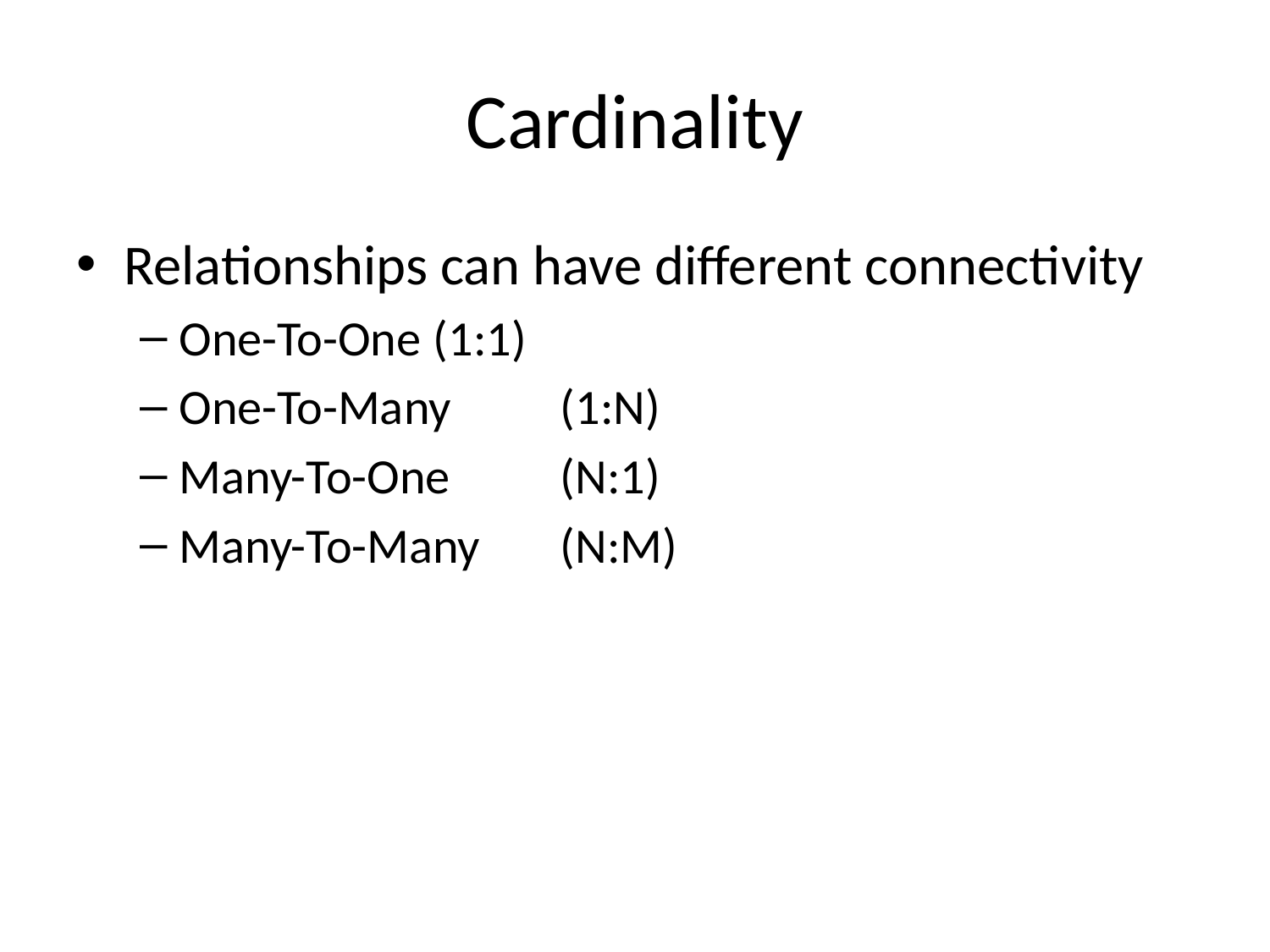

# Cardinality
Relationships can have different connectivity
One-To-One	(1:1)
One-To-Many	(1:N)
Many-To-One	(N:1)
Many-To-Many	(N:M)